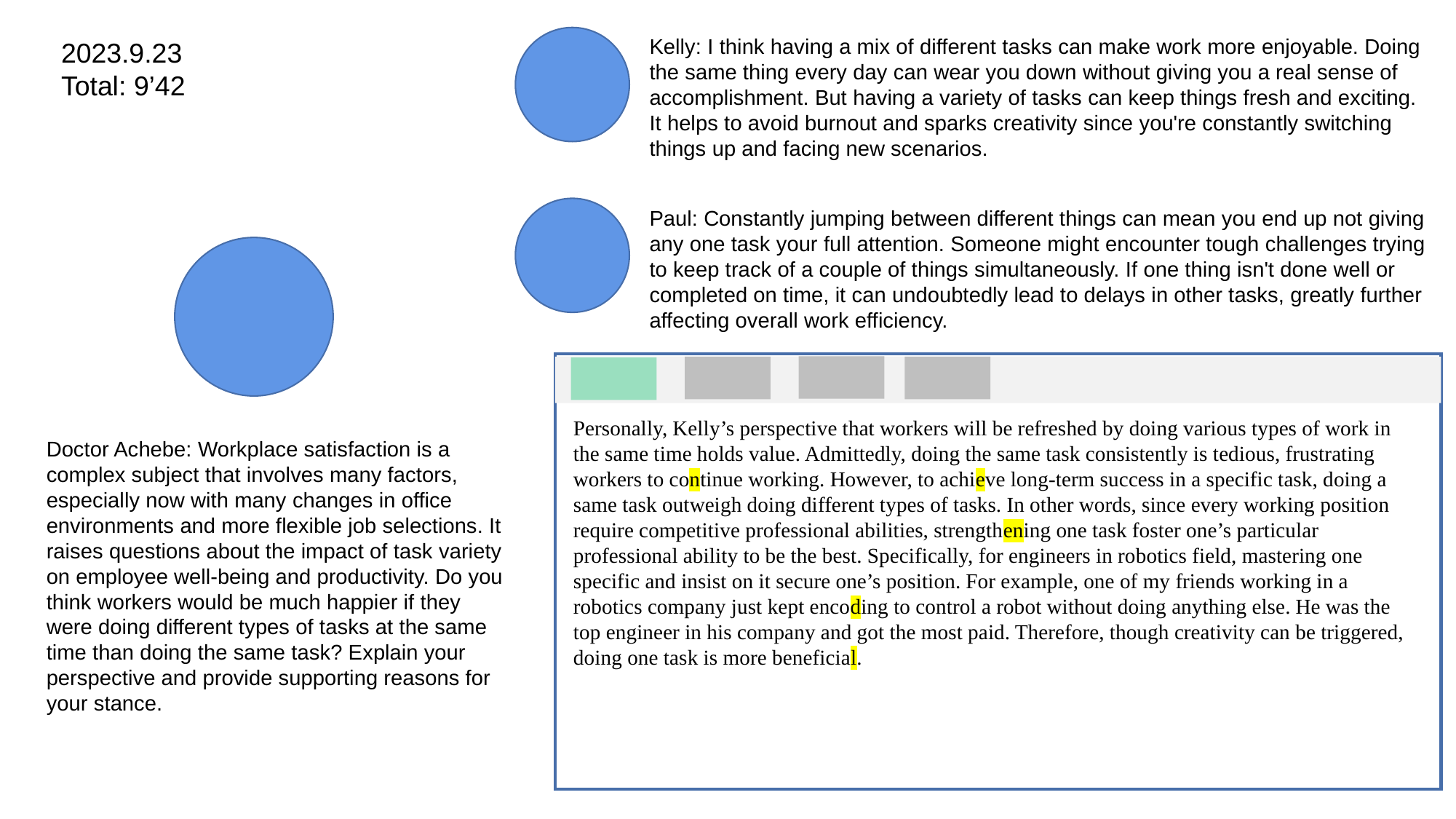

Kelly: I think having a mix of different tasks can make work more enjoyable. Doing the same thing every day can wear you down without giving you a real sense of accomplishment. But having a variety of tasks can keep things fresh and exciting. It helps to avoid burnout and sparks creativity since you're constantly switching things up and facing new scenarios.

2023.9.23
Total: 9’42

Paul: Constantly jumping between different things can mean you end up not giving any one task your full attention. Someone might encounter tough challenges trying to keep track of a couple of things simultaneously. If one thing isn't done well or completed on time, it can undoubtedly lead to delays in other tasks, greatly further affecting overall work efficiency.

Personally, Kelly’s perspective that workers will be refreshed by doing various types of work in the same time holds value. Admittedly, doing the same task consistently is tedious, frustrating workers to continue working. However, to achieve long-term success in a specific task, doing a same task outweigh doing different types of tasks. In other words, since every working position require competitive professional abilities, strengthening one task foster one’s particular professional ability to be the best. Specifically, for engineers in robotics field, mastering one specific and insist on it secure one’s position. For example, one of my friends working in a robotics company just kept encoding to control a robot without doing anything else. He was the top engineer in his company and got the most paid. Therefore, though creativity can be triggered, doing one task is more beneficial.
Doctor Achebe: Workplace satisfaction is a complex subject that involves many factors, especially now with many changes in office environments and more flexible job selections. It raises questions about the impact of task variety on employee well-being and productivity. Do you think workers would be much happier if they were doing different types of tasks at the same time than doing the same task? Explain your perspective and provide supporting reasons for your stance.